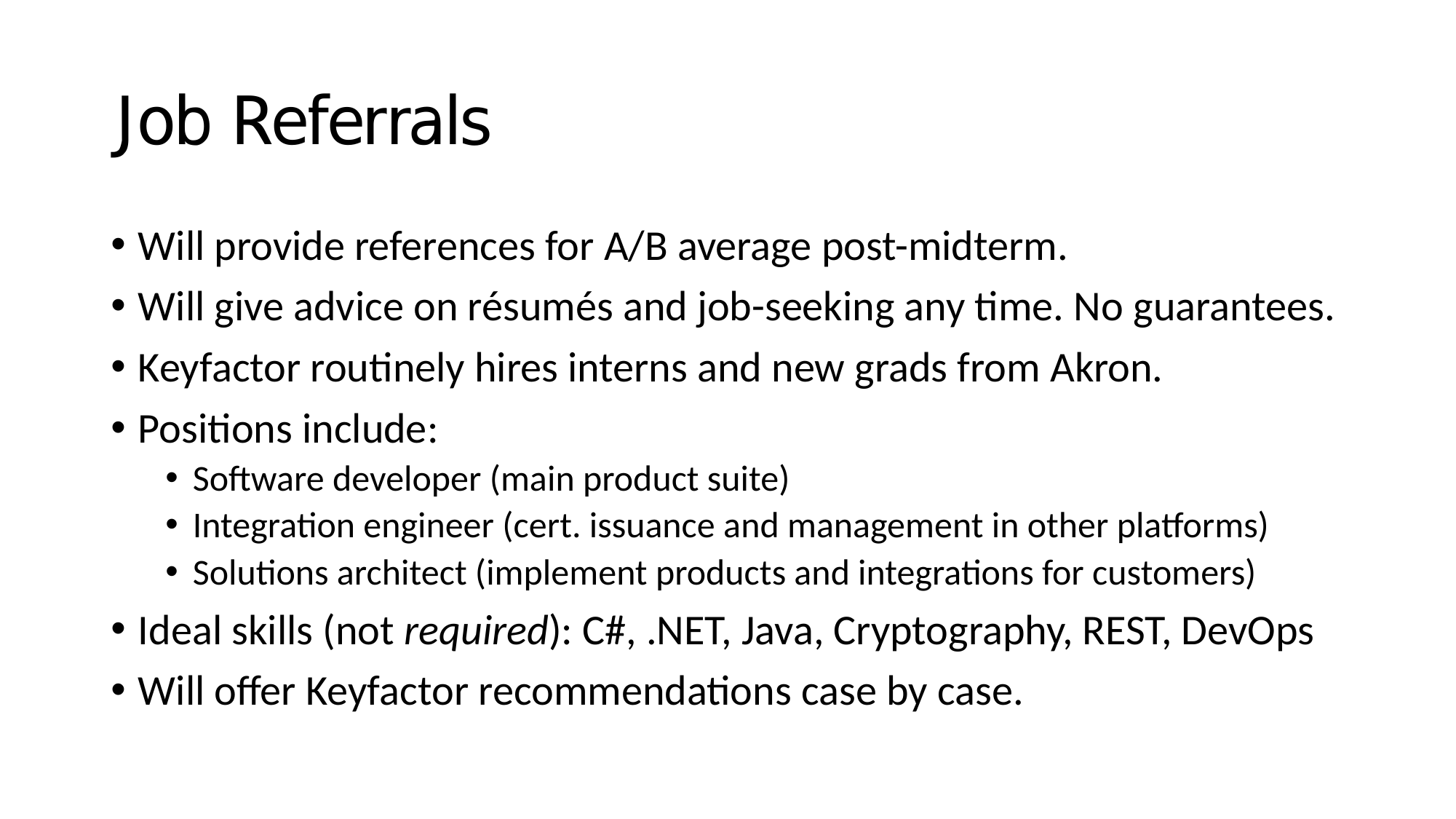

# Job Referrals
Will provide references for A/B average post-midterm.
Will give advice on résumés and job-seeking any time. No guarantees.
Keyfactor routinely hires interns and new grads from Akron.
Positions include:
Software developer (main product suite)
Integration engineer (cert. issuance and management in other platforms)
Solutions architect (implement products and integrations for customers)
Ideal skills (not required): C#, .NET, Java, Cryptography, REST, DevOps
Will offer Keyfactor recommendations case by case.